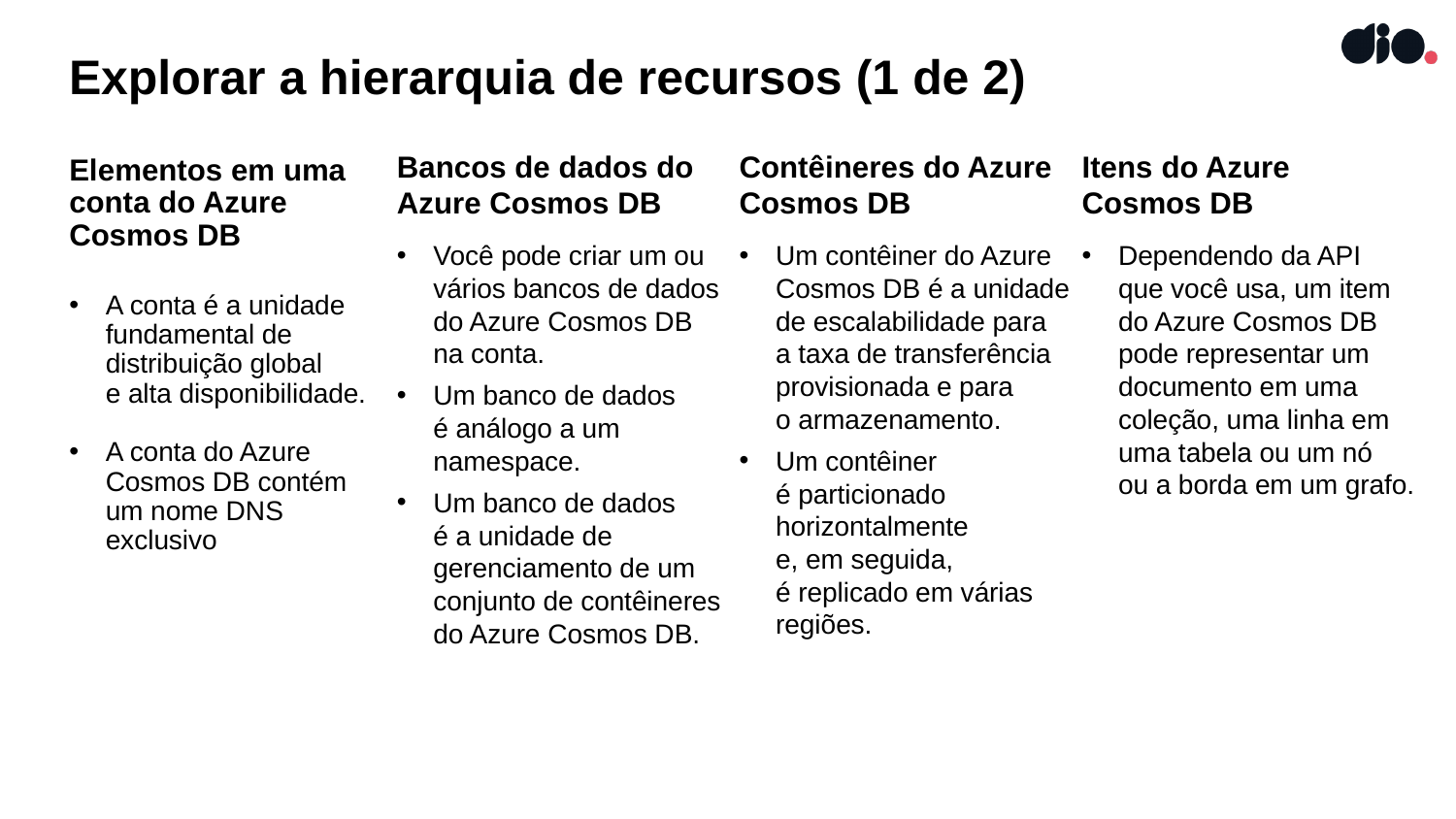

# Explorar a hierarquia de recursos (1 de 2)
Elementos em uma conta do Azure
Cosmos DB
A conta é a unidade fundamental de distribuição global
e alta disponibilidade.
A conta do Azure Cosmos DB contém
um nome DNS exclusivo

Bancos de dados do Azure Cosmos DB
Você pode criar um ou vários bancos de dados do Azure Cosmos DB
na conta.
Um banco de dados
é análogo a um namespace.
Um banco de dados
é a unidade de gerenciamento de um conjunto de contêineres do Azure Cosmos DB.
Contêineres do Azure Cosmos DB
Um contêiner do Azure Cosmos DB é a unidade de escalabilidade para
a taxa de transferência provisionada e para
o armazenamento.
Um contêiner
é particionado horizontalmente
e, em seguida,
é replicado em várias regiões.

Itens do Azure
Cosmos DB
Dependendo da API
que você usa, um item do Azure Cosmos DB pode representar um documento em uma coleção, uma linha em uma tabela ou um nó
ou a borda em um grafo.